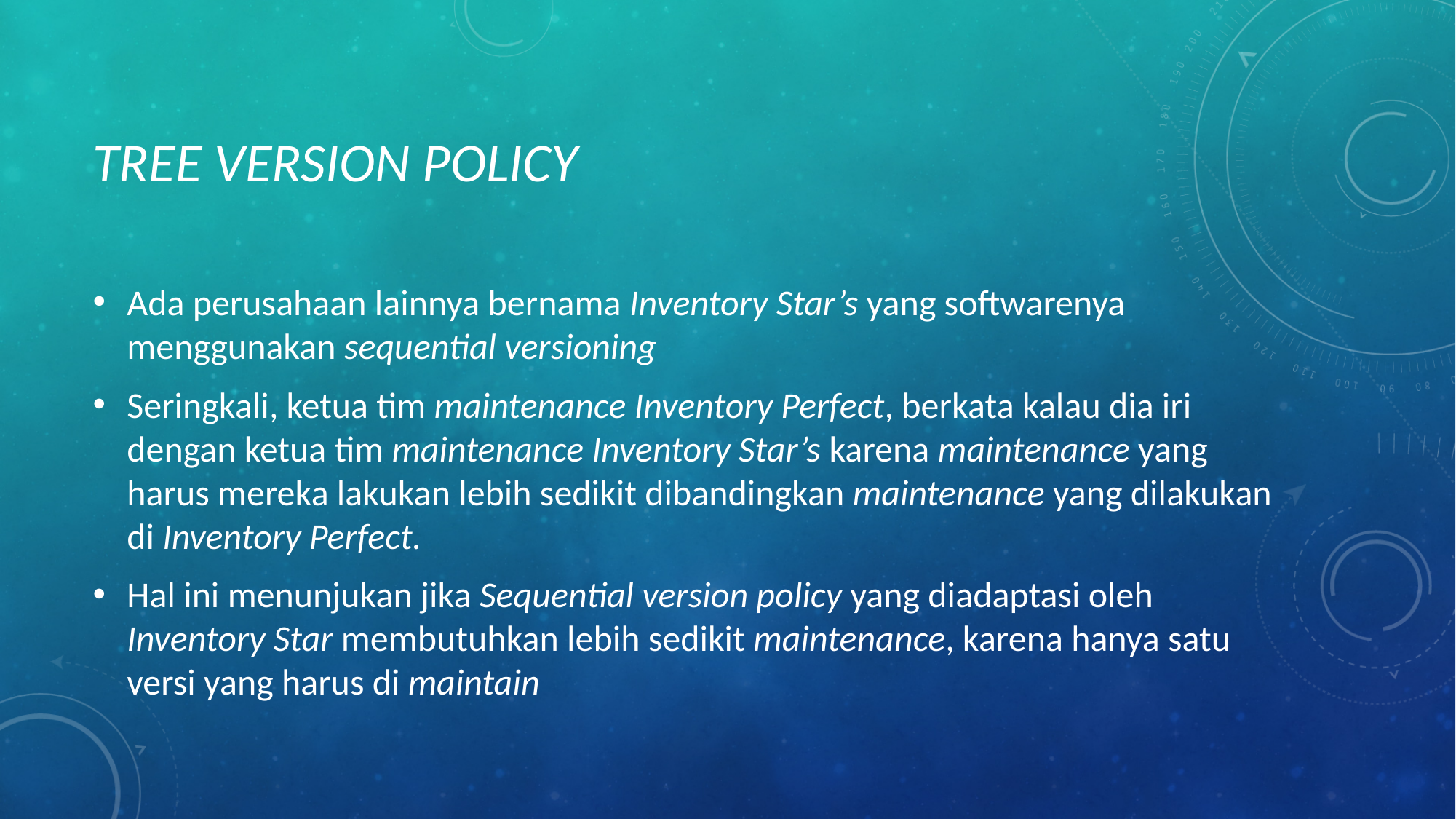

# Tree version policy
Ada perusahaan lainnya bernama Inventory Star’s yang softwarenya menggunakan sequential versioning
Seringkali, ketua tim maintenance Inventory Perfect, berkata kalau dia iri dengan ketua tim maintenance Inventory Star’s karena maintenance yang harus mereka lakukan lebih sedikit dibandingkan maintenance yang dilakukan di Inventory Perfect.
Hal ini menunjukan jika Sequential version policy yang diadaptasi oleh Inventory Star membutuhkan lebih sedikit maintenance, karena hanya satu versi yang harus di maintain